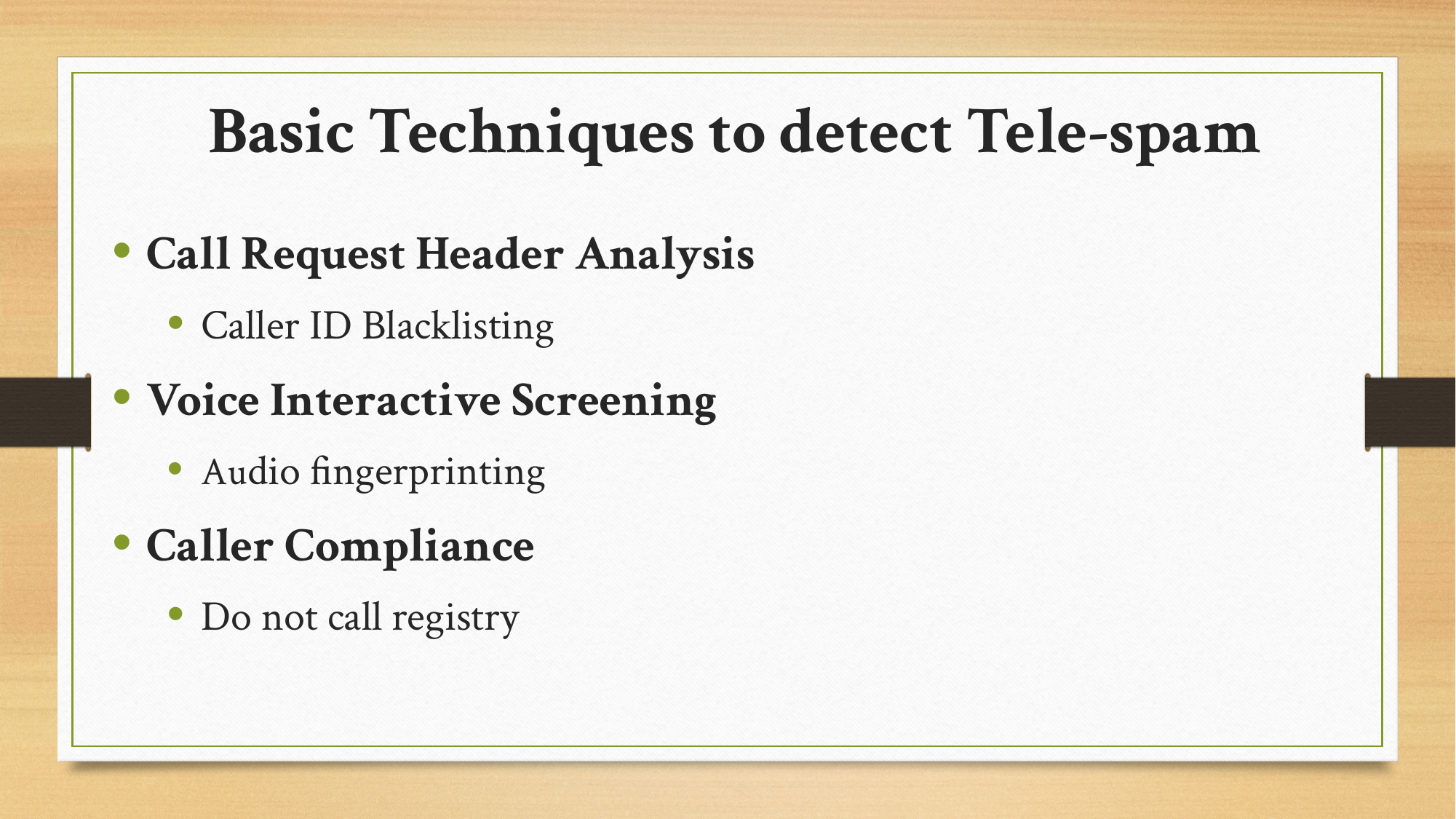

Basic Techniques to detect Tele-spam
Call Request Header Analysis
Caller ID Blacklisting
Voice Interactive Screening
Audio fingerprinting
Caller Compliance
Do not call registry